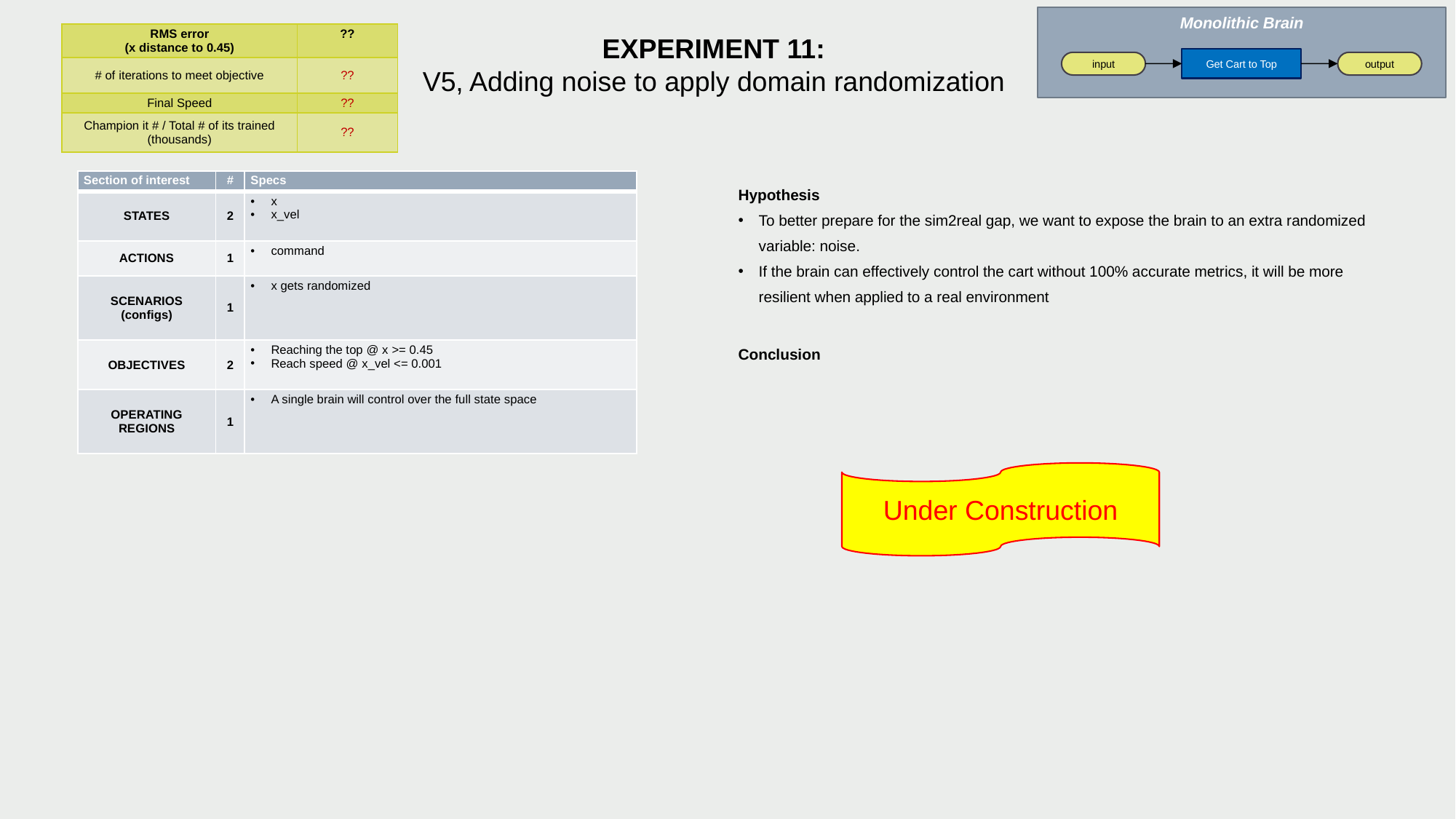

Monolithic Brain
Get Cart to Top
input
output
| RMS error (x distance to 0.45) | ?? |
| --- | --- |
| # of iterations to meet objective | ?? |
| Final Speed | ?? |
| Champion it # / Total # of its trained (thousands) | ?? |
EXPERIMENT 11:
V5, Adding noise to apply domain randomization
| Section of interest | # | Specs |
| --- | --- | --- |
| STATES | 2 | x x\_vel |
| ACTIONS | 1 | command |
| SCENARIOS (configs) | 1 | x gets randomized |
| OBJECTIVES | 2 | Reaching the top @ x >= 0.45 Reach speed @ x\_vel <= 0.001 |
| OPERATING REGIONS | 1 | A single brain will control over the full state space |
Hypothesis
To better prepare for the sim2real gap, we want to expose the brain to an extra randomized variable: noise.
If the brain can effectively control the cart without 100% accurate metrics, it will be more resilient when applied to a real environment
Conclusion

Under Construction